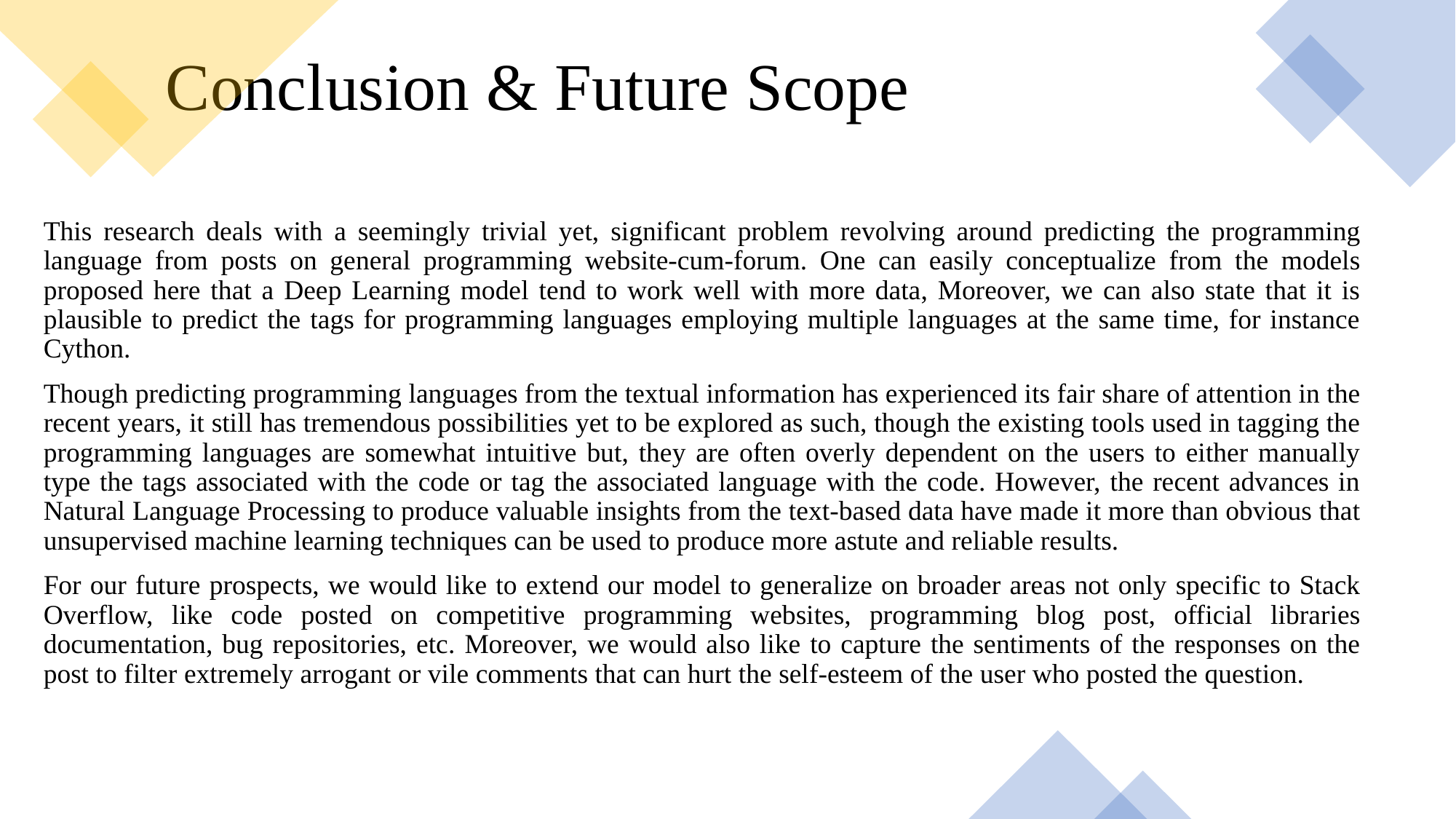

# Conclusion & Future Scope

This research deals with a seemingly trivial yet, significant problem revolving around predicting the programming language from posts on general programming website-cum-forum. One can easily conceptualize from the models proposed here that a Deep Learning model tend to work well with more data, Moreover, we can also state that it is plausible to predict the tags for programming languages employing multiple languages at the same time, for instance Cython.
Though predicting programming languages from the textual information has experienced its fair share of attention in the recent years, it still has tremendous possibilities yet to be explored as such, though the existing tools used in tagging the programming languages are somewhat intuitive but, they are often overly dependent on the users to either manually type the tags associated with the code or tag the associated language with the code. However, the recent advances in Natural Language Processing to produce valuable insights from the text-based data have made it more than obvious that unsupervised machine learning techniques can be used to produce more astute and reliable results.
For our future prospects, we would like to extend our model to generalize on broader areas not only specific to Stack Overflow, like code posted on competitive programming websites, programming blog post, official libraries documentation, bug repositories, etc. Moreover, we would also like to capture the sentiments of the responses on the post to filter extremely arrogant or vile comments that can hurt the self-esteem of the user who posted the question.